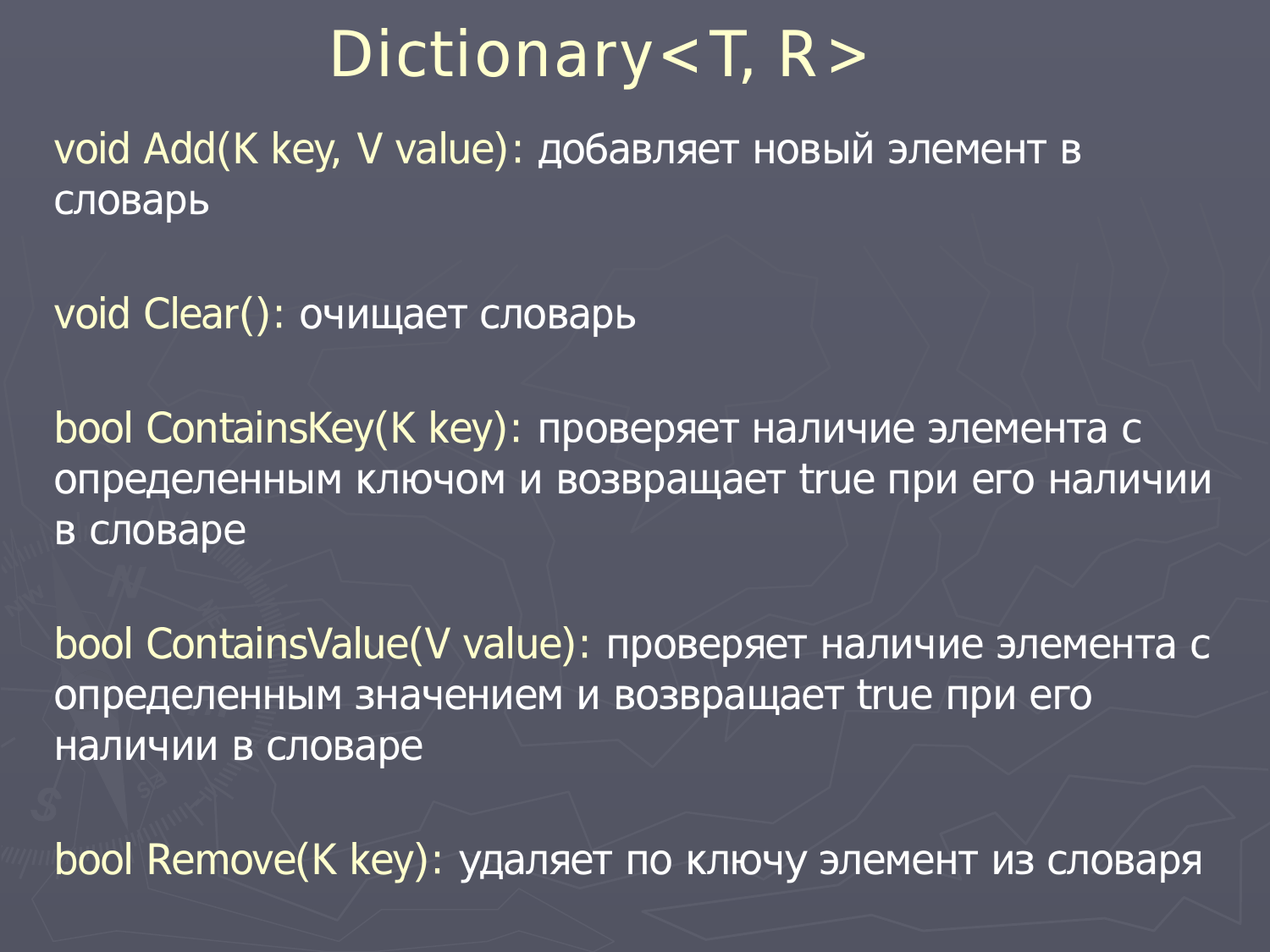

Dictionary<T, R>
void Add(K key, V value): добавляет новый элемент в словарь

void Clear(): очищает словарь

bool ContainsKey(K key): проверяет наличие элемента с определенным ключом и возвращает true при его наличии в словаре

bool ContainsValue(V value): проверяет наличие элемента с определенным значением и возвращает true при его наличии в словаре

bool Remove(K key): удаляет по ключу элемент из словаря